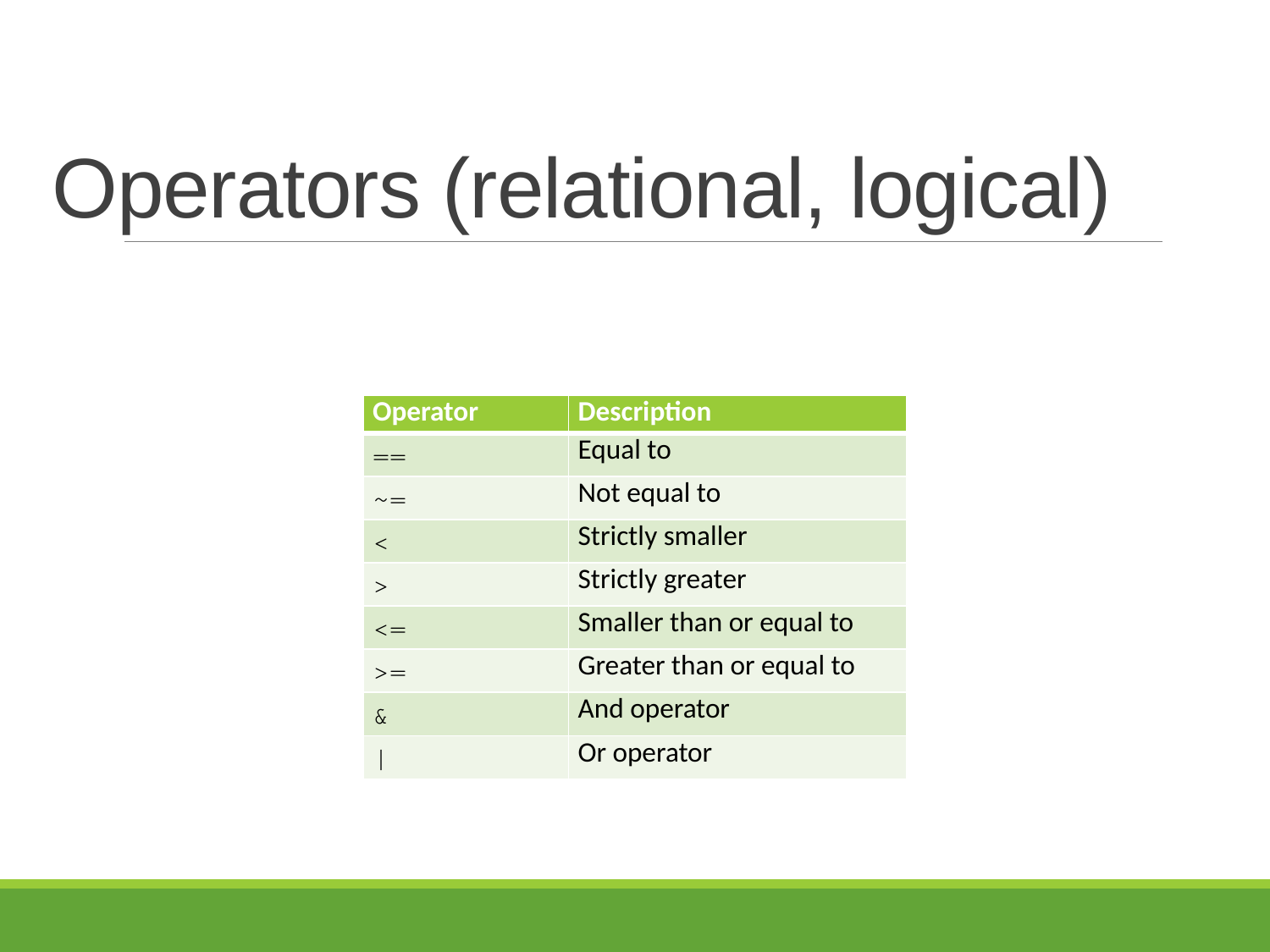

# Operators (relational, logical)
| Operator | Description |
| --- | --- |
| == | Equal to |
| ~= | Not equal to |
| < | Strictly smaller |
| > | Strictly greater |
| <= | Smaller than or equal to |
| >= | Greater than or equal to |
| & | And operator |
| | | Or operator |